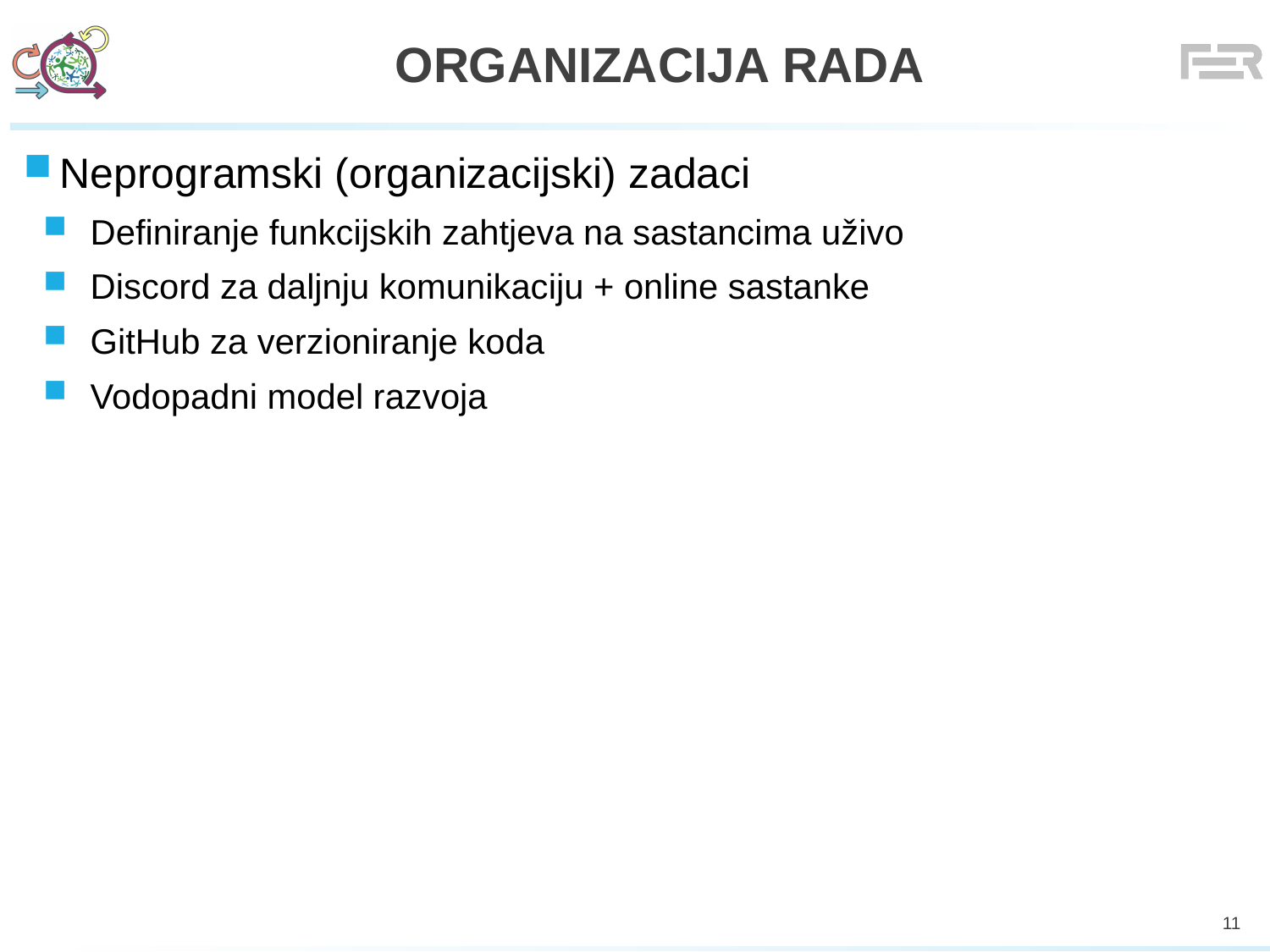

# Organizacija rada
Neprogramski (organizacijski) zadaci
Definiranje funkcijskih zahtjeva na sastancima uživo
Discord za daljnju komunikaciju + online sastanke
GitHub za verzioniranje koda
Vodopadni model razvoja

11